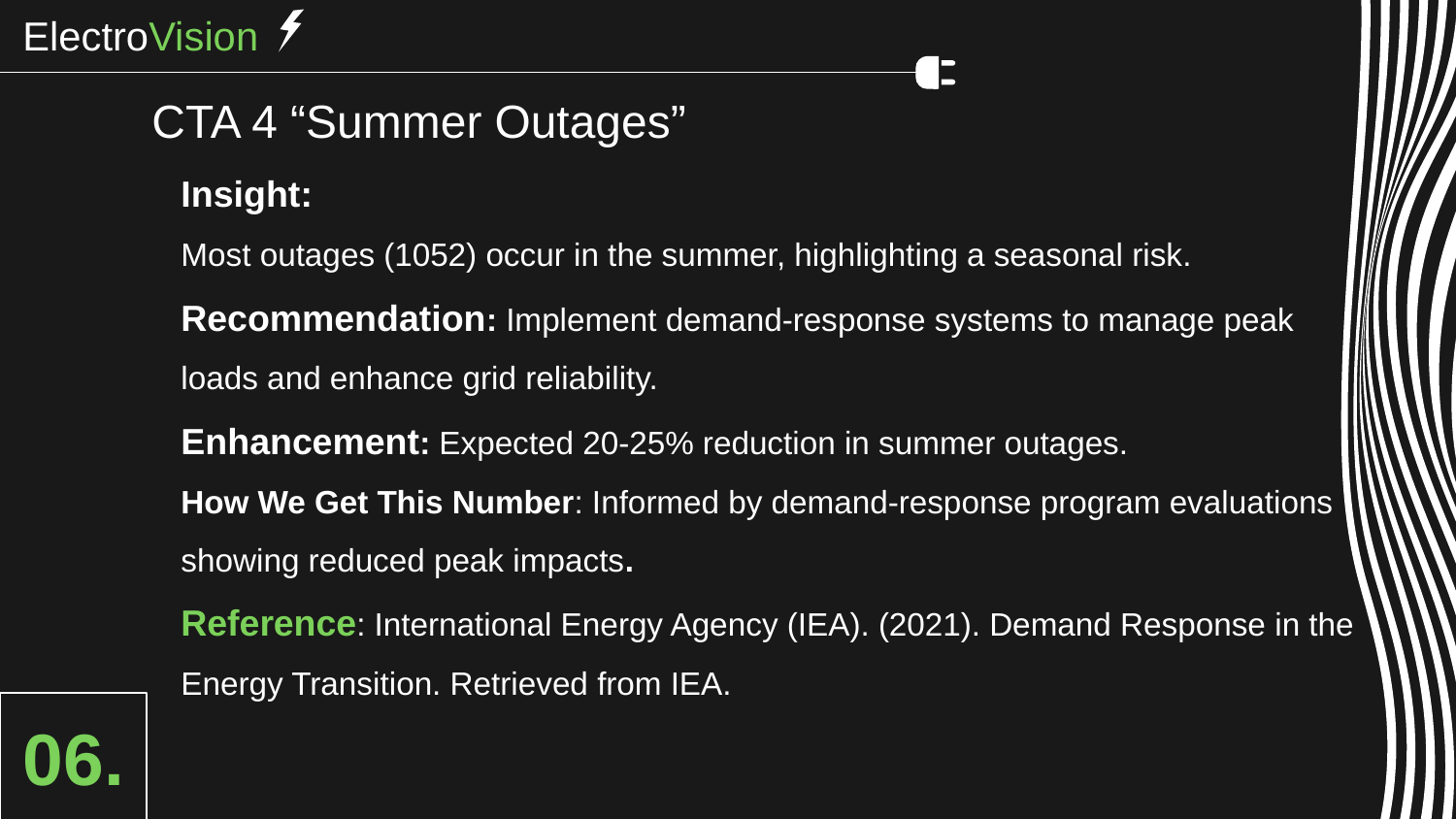

ElectroVision

# CTA 4 “Summer Outages”
Insight:
Most outages (1052) occur in the summer, highlighting a seasonal risk.
Recommendation: Implement demand-response systems to manage peak loads and enhance grid reliability.
Enhancement: Expected 20-25% reduction in summer outages.
How We Get This Number: Informed by demand-response program evaluations showing reduced peak impacts.
Reference: International Energy Agency (IEA). (2021). Demand Response in the Energy Transition. Retrieved from IEA.
06.